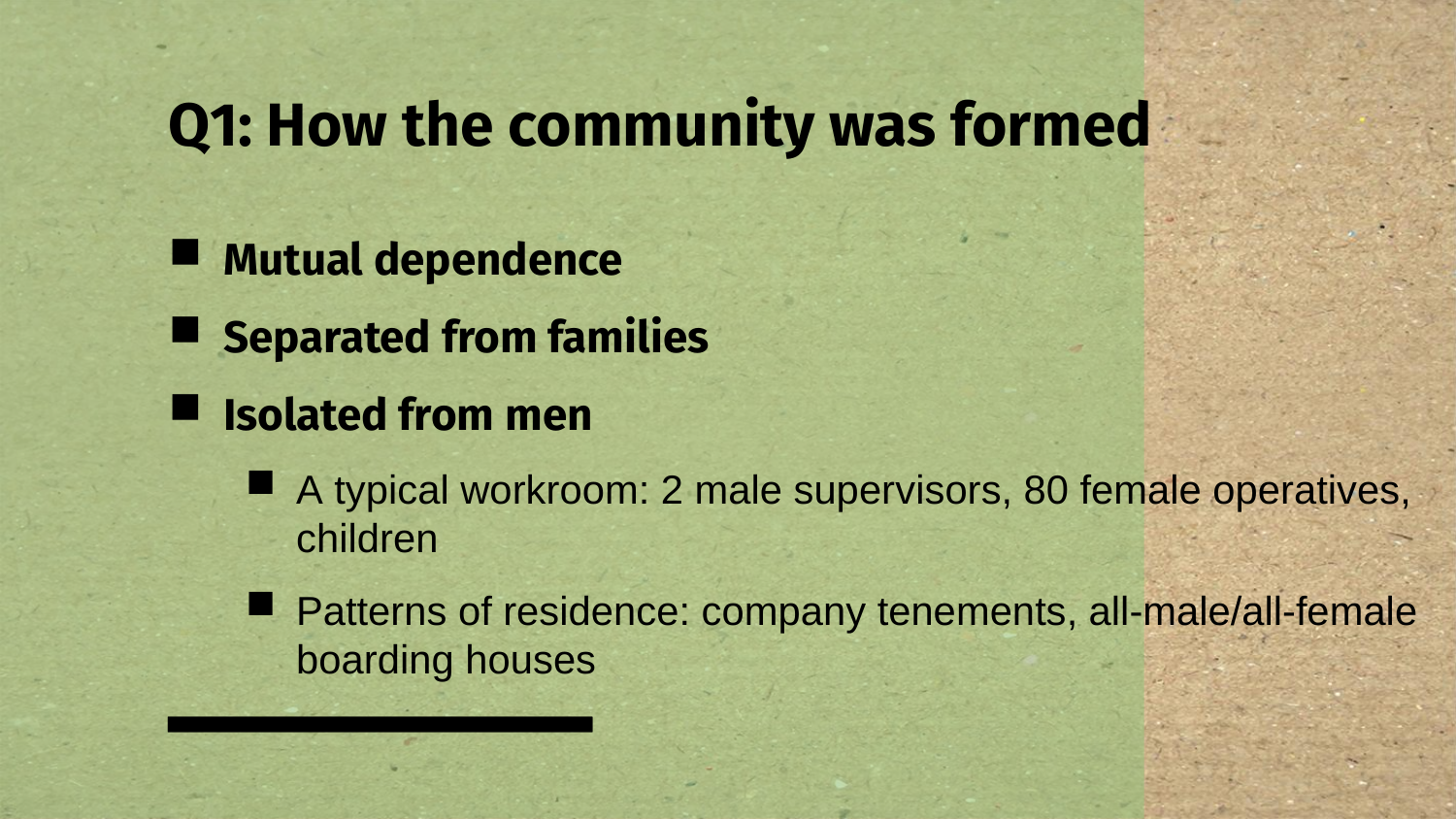

# Q1: How the community was formed
Mutual dependence
Separated from families
Isolated from men
A typical workroom: 2 male supervisors, 80 female operatives, children
Patterns of residence: company tenements, all-male/all-female boarding houses